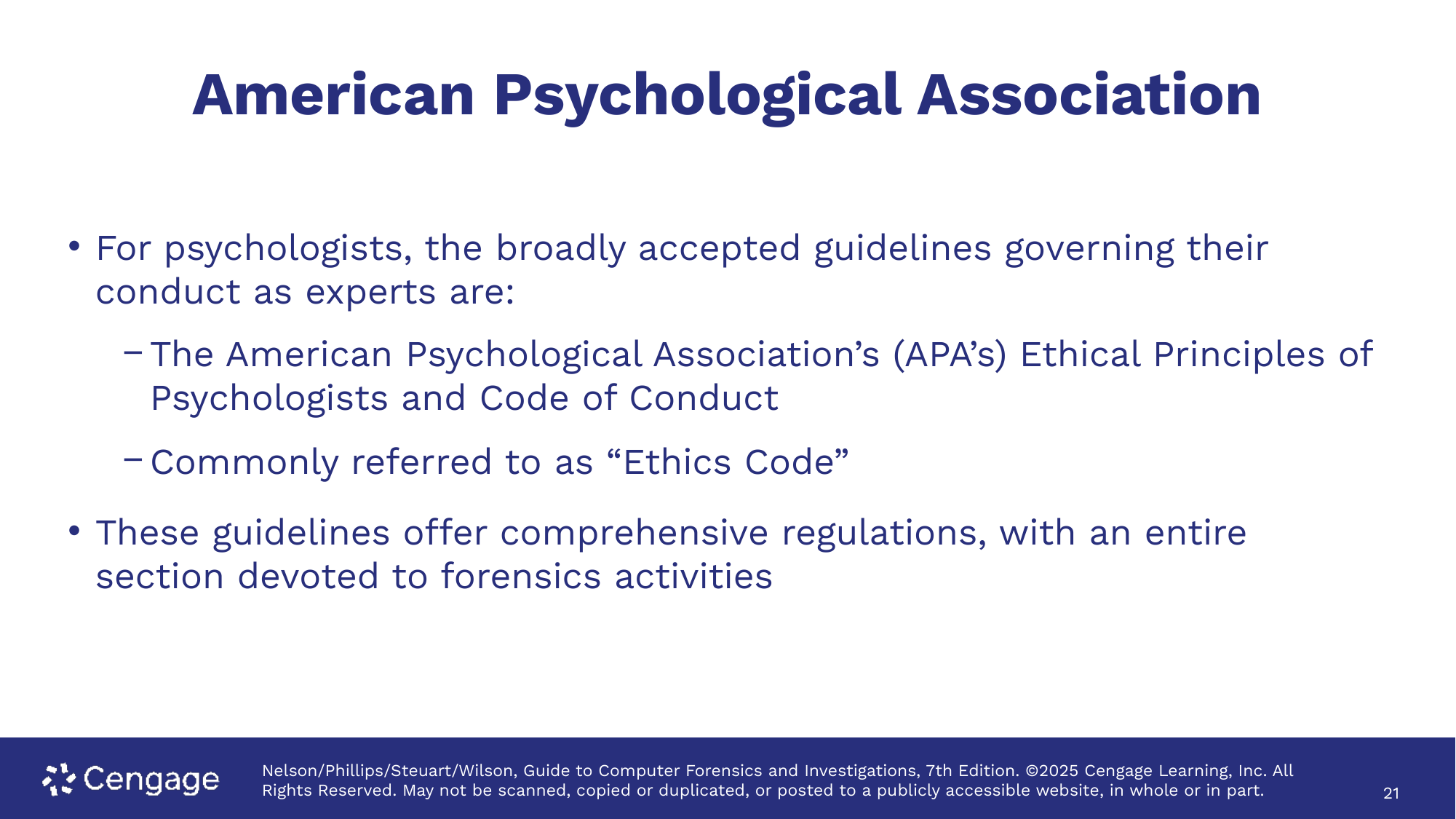

# American Psychological Association
For psychologists, the broadly accepted guidelines governing their conduct as experts are:
The American Psychological Association’s (APA’s) Ethical Principles of Psychologists and Code of Conduct
Commonly referred to as “Ethics Code”
These guidelines offer comprehensive regulations, with an entire section devoted to forensics activities